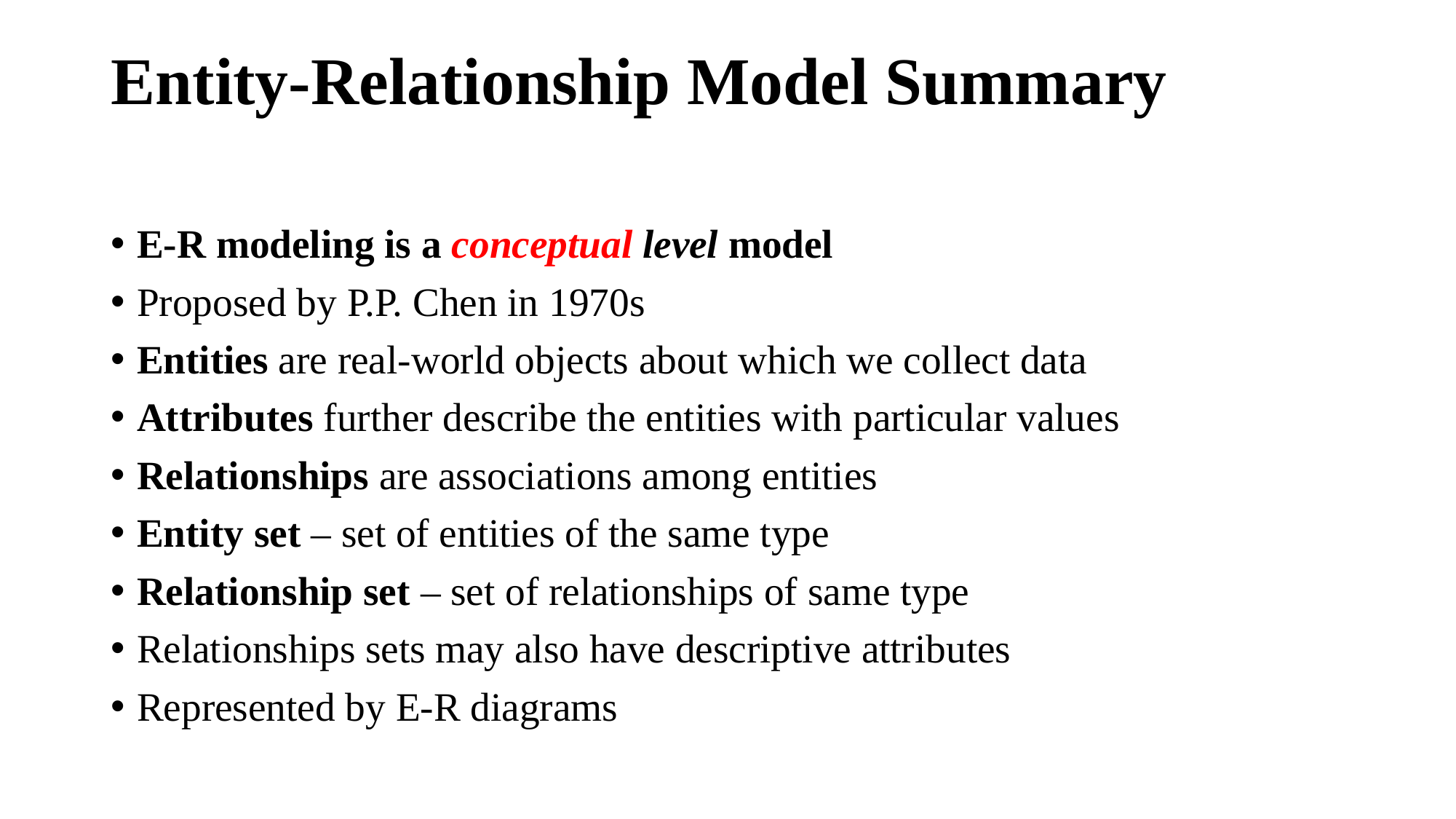

# Entity-Relationship Model Summary
E-R modeling is a conceptual level model
Proposed by P.P. Chen in 1970s
Entities are real-world objects about which we collect data
Attributes further describe the entities with particular values
Relationships are associations among entities
Entity set – set of entities of the same type
Relationship set – set of relationships of same type
Relationships sets may also have descriptive attributes
Represented by E-R diagrams